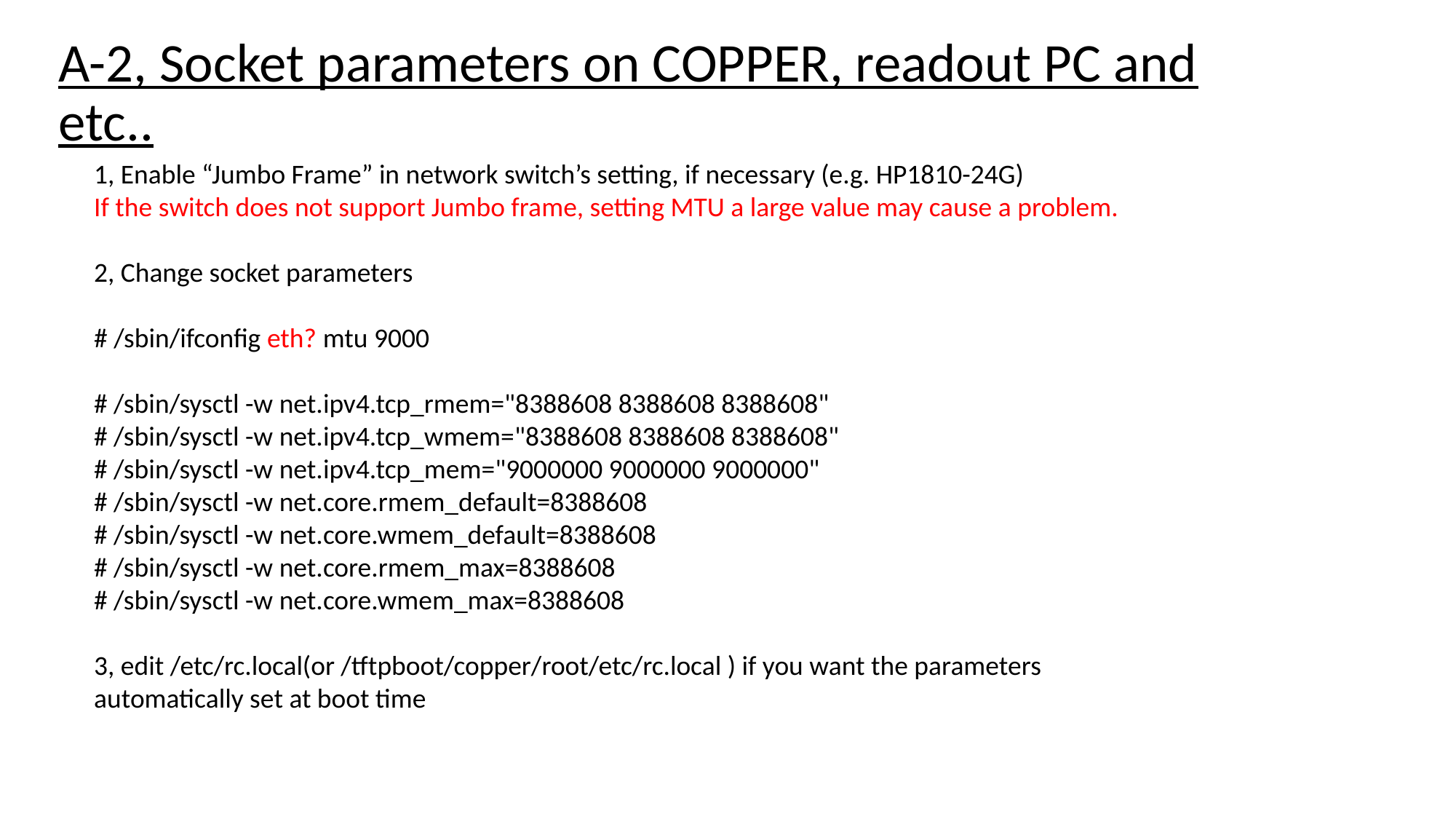

# A-2, Socket parameters on COPPER, readout PC and etc..
1, Enable “Jumbo Frame” in network switch’s setting, if necessary (e.g. HP1810-24G)
If the switch does not support Jumbo frame, setting MTU a large value may cause a problem.

2, Change socket parameters

# /sbin/ifconfig eth? mtu 9000

# /sbin/sysctl -w net.ipv4.tcp_rmem="8388608 8388608 8388608"
# /sbin/sysctl -w net.ipv4.tcp_wmem="8388608 8388608 8388608"
# /sbin/sysctl -w net.ipv4.tcp_mem="9000000 9000000 9000000"
# /sbin/sysctl -w net.core.rmem_default=8388608
# /sbin/sysctl -w net.core.wmem_default=8388608
# /sbin/sysctl -w net.core.rmem_max=8388608
# /sbin/sysctl -w net.core.wmem_max=8388608

3, edit /etc/rc.local(or /tftpboot/copper/root/etc/rc.local ) if you want the parameters automatically set at boot time